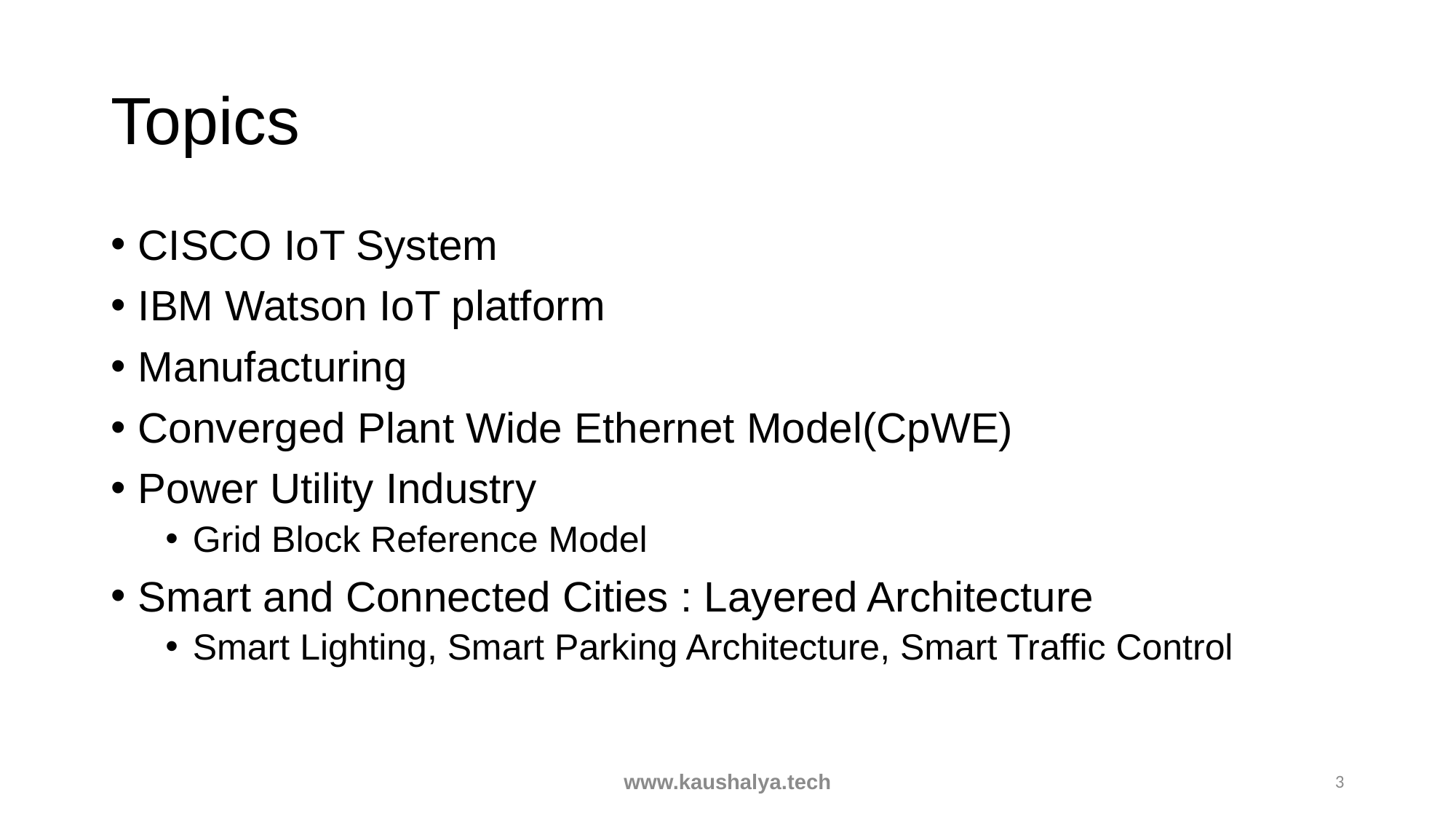

# Topics
CISCO IoT System
IBM Watson IoT platform
Manufacturing
Converged Plant Wide Ethernet Model(CpWE)
Power Utility Industry
Grid Block Reference Model
Smart and Connected Cities : Layered Architecture
Smart Lighting, Smart Parking Architecture, Smart Traffic Control

www.kaushalya.tech
3